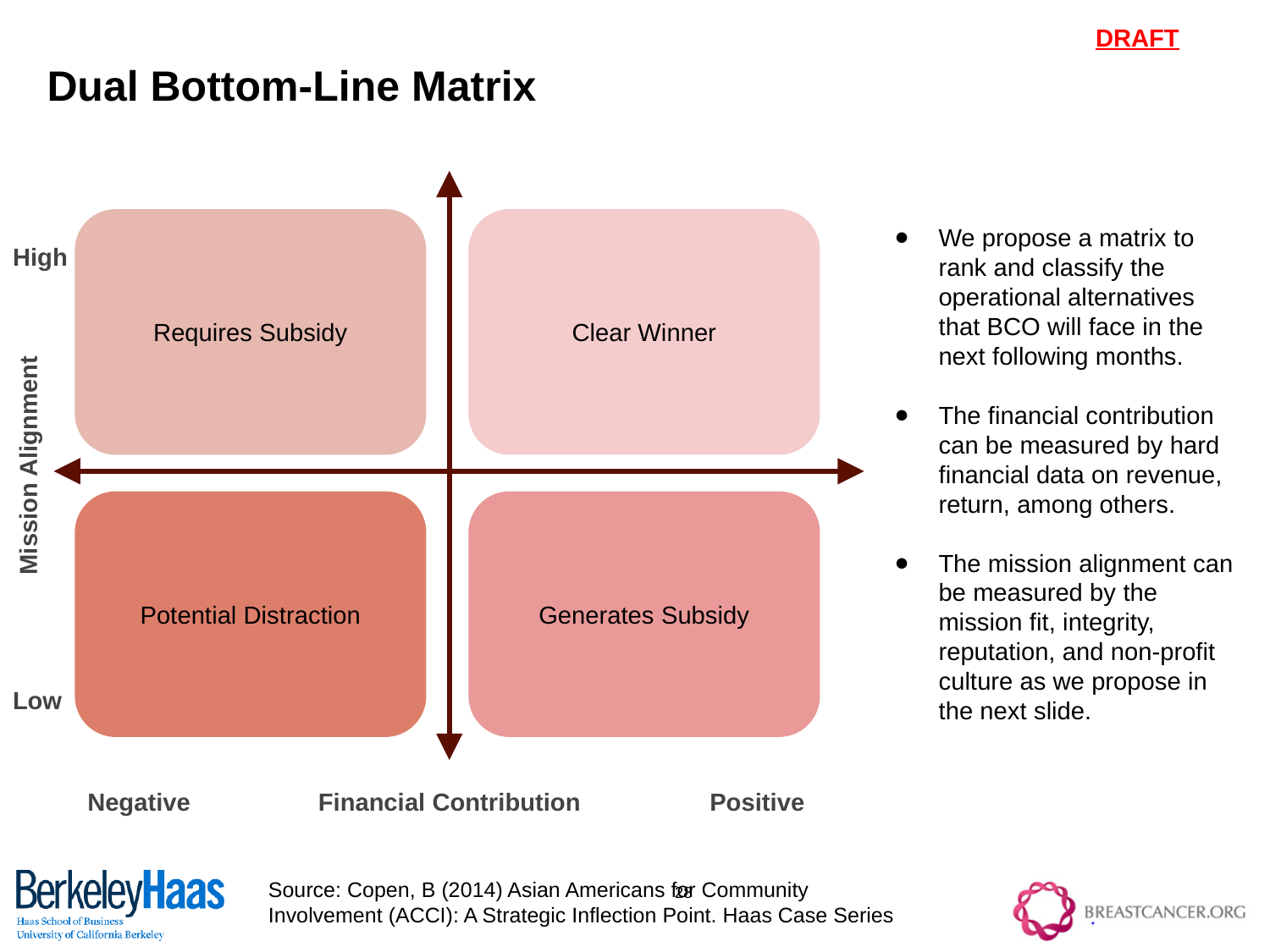

Dual Bottom-Line Matrix
Requires Subsidy
Clear Winner
We propose a matrix to rank and classify the operational alternatives that BCO will face in the next following months.

The financial contribution can be measured by hard financial data on revenue, return, among others.

The mission alignment can be measured by the mission fit, integrity, reputation, and non-profit culture as we propose in the next slide.

High
Mission Alignment
Potential Distraction
Generates Subsidy
Low
Negative
Financial Contribution
Positive
Source: Copen, B (2014) Asian Americans for Community Involvement (ACCI): A Strategic Inflection Point. Haas Case Series
28